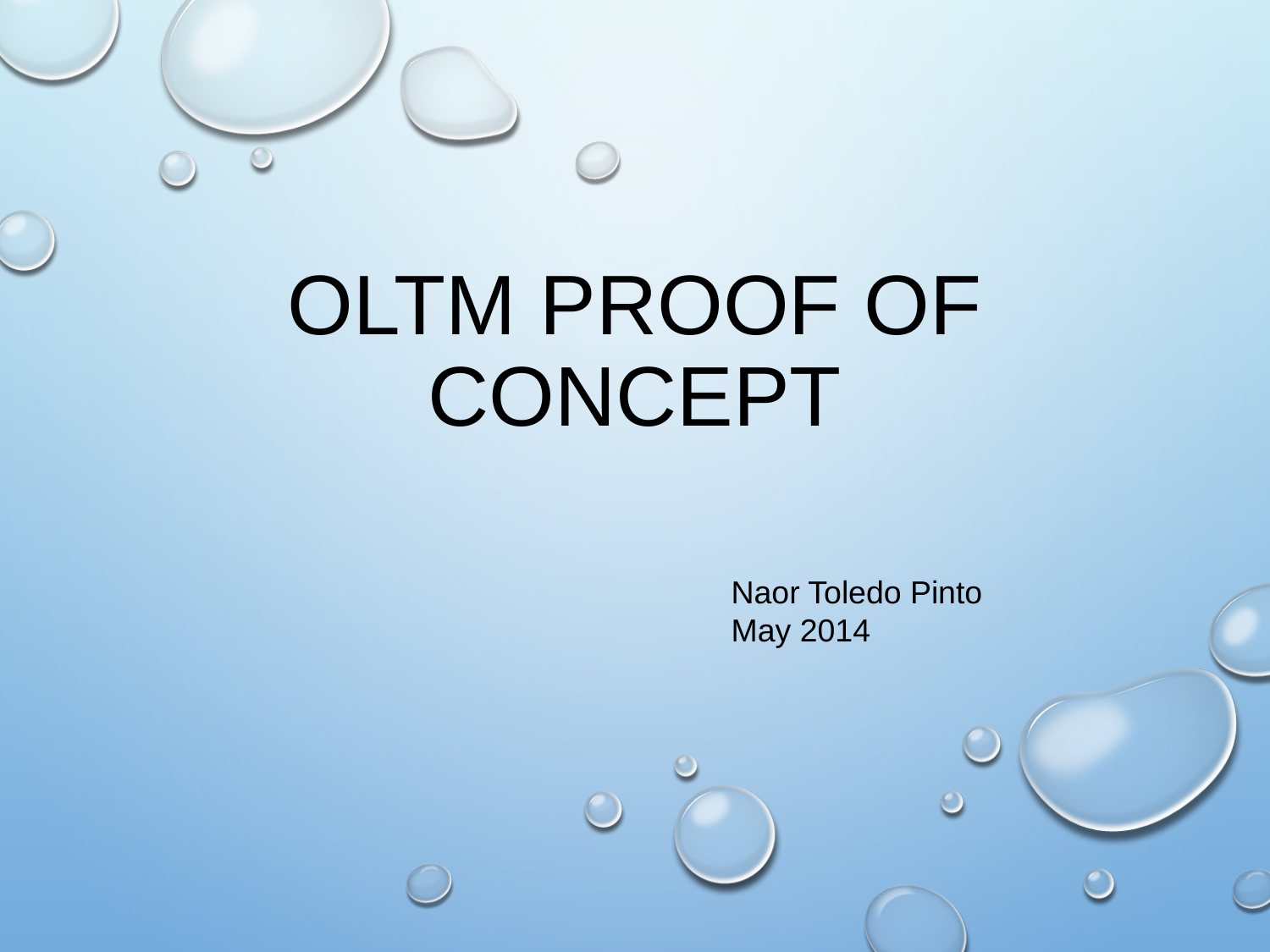

# OLTM Proof Of Concept

Naor Toledo Pinto
May 2014